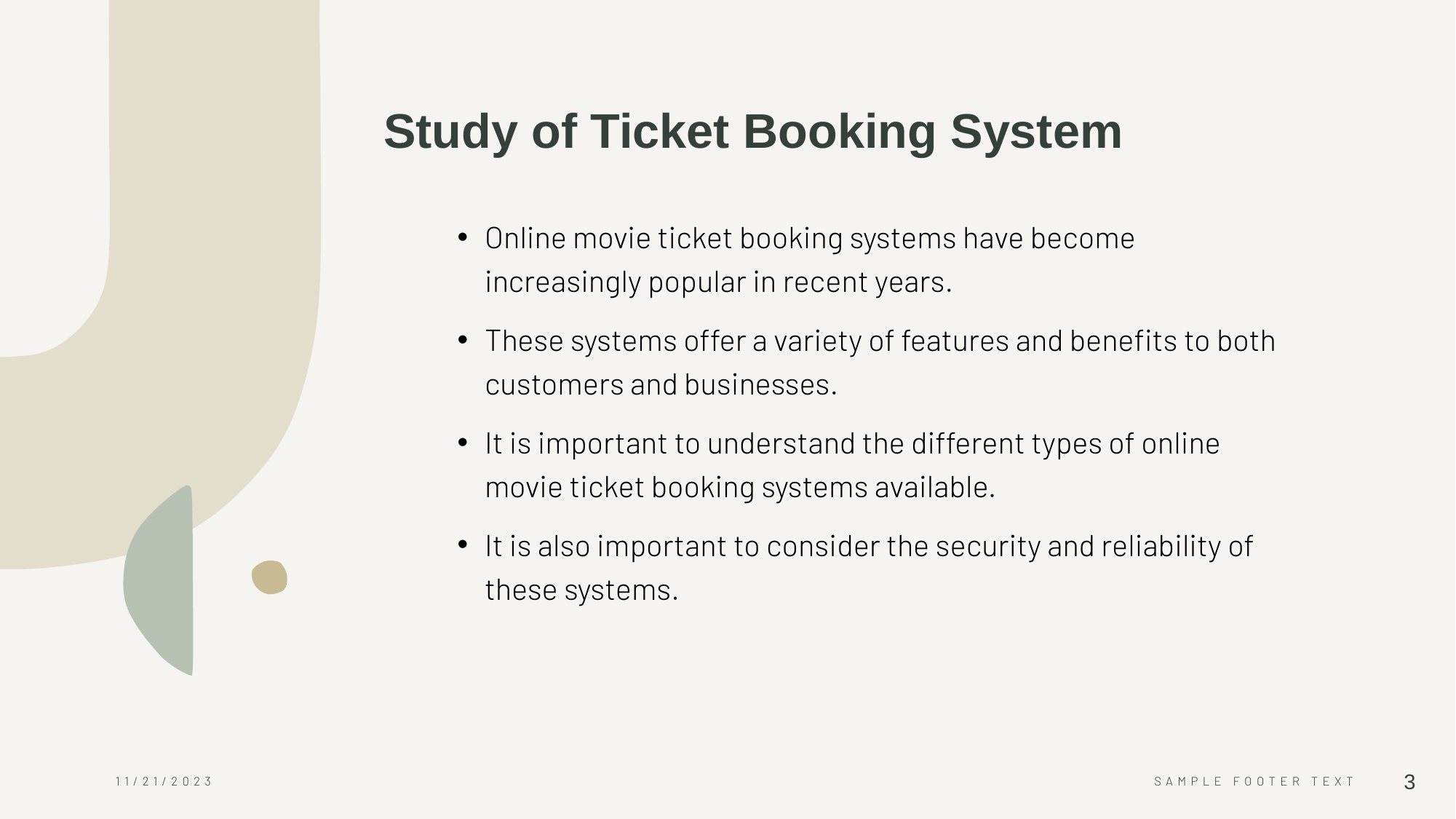

# Study of Ticket Booking System
Online movie ticket booking systems have become increasingly popular in recent years.
These systems offer a variety of features and benefits to both customers and businesses.
It is important to understand the different types of online movie ticket booking systems available.
It is also important to consider the security and reliability of these systems.

11/21/2023
Sample Footer Text
3